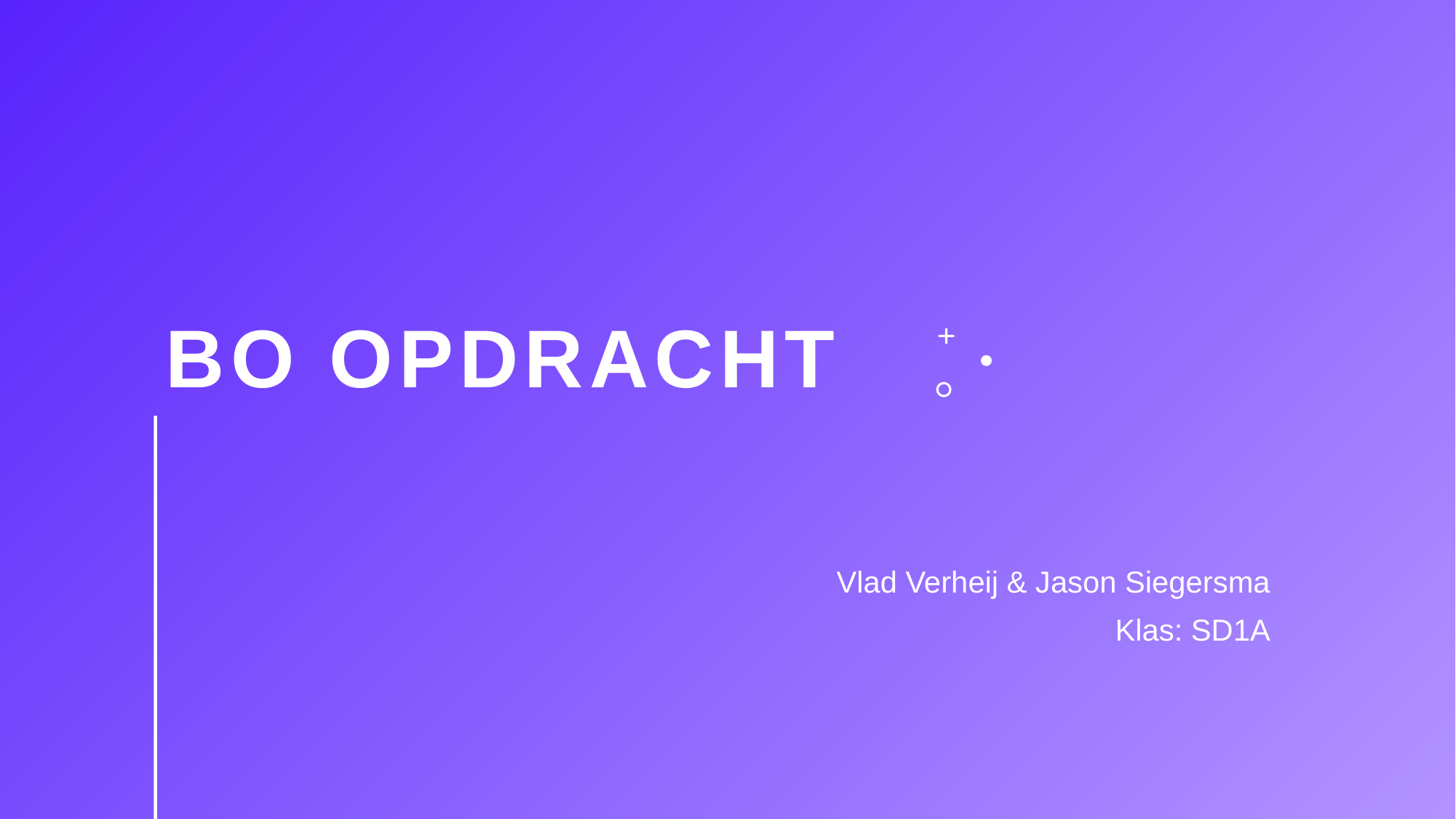

# BO Opdracht
Vlad Verheij & Jason Siegersma
Klas: SD1A